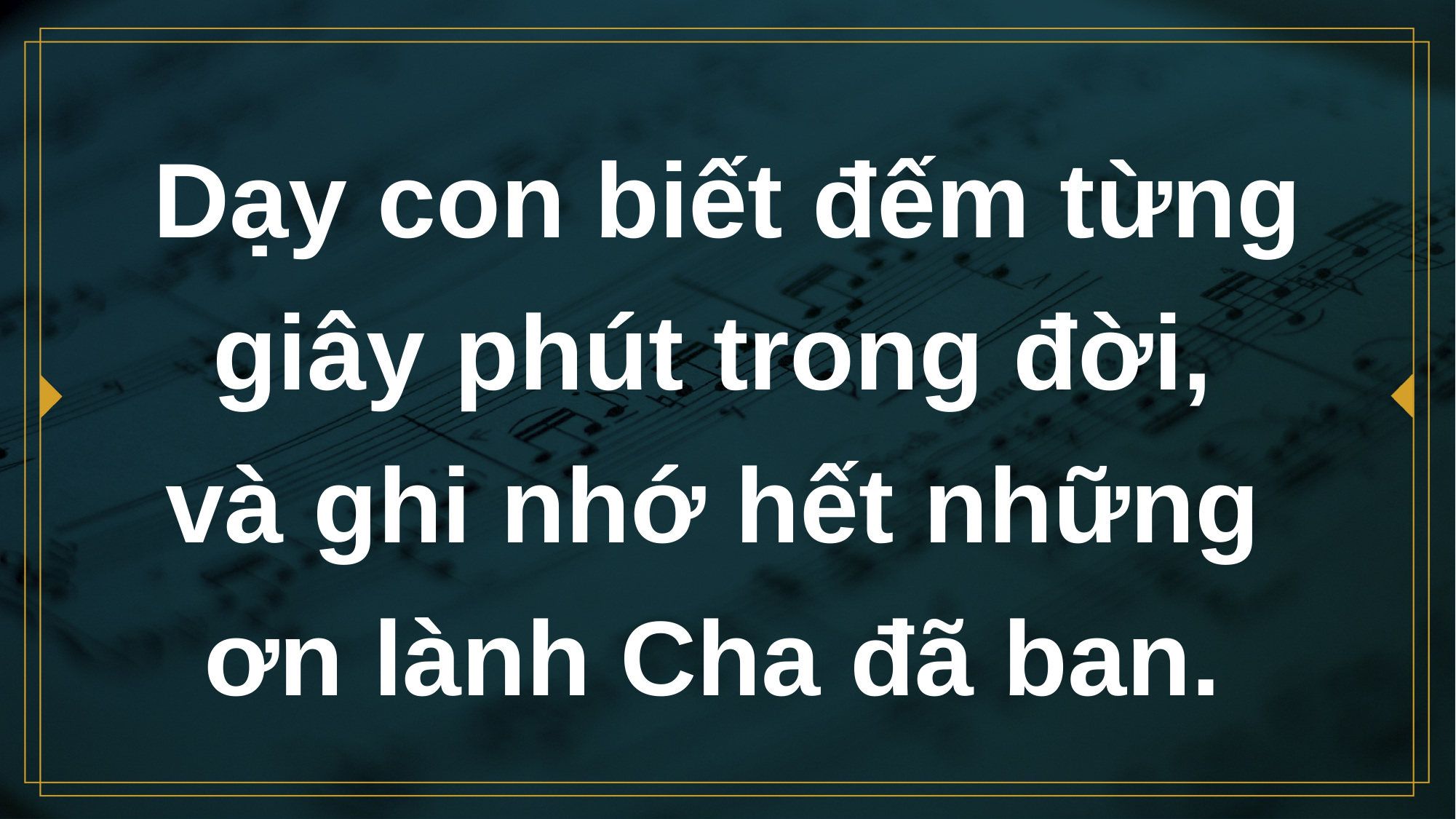

# Dạy con biết đếm từng giây phút trong đời, và ghi nhớ hết những ơn lành Cha đã ban.